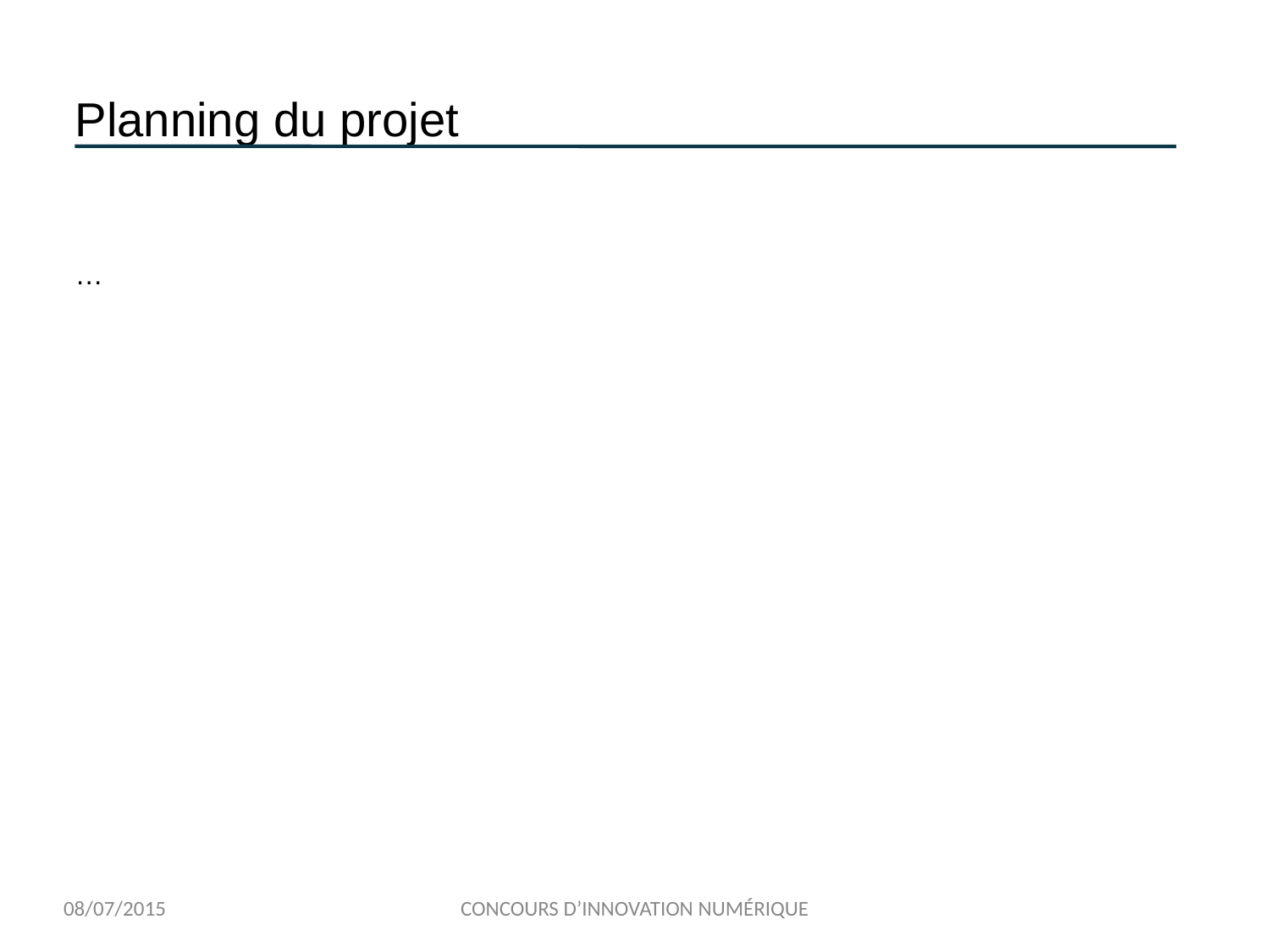

# Planning du projet

…
10
08/07/2015
CONCOURS D’INNOVATION NUMÉRIQUE